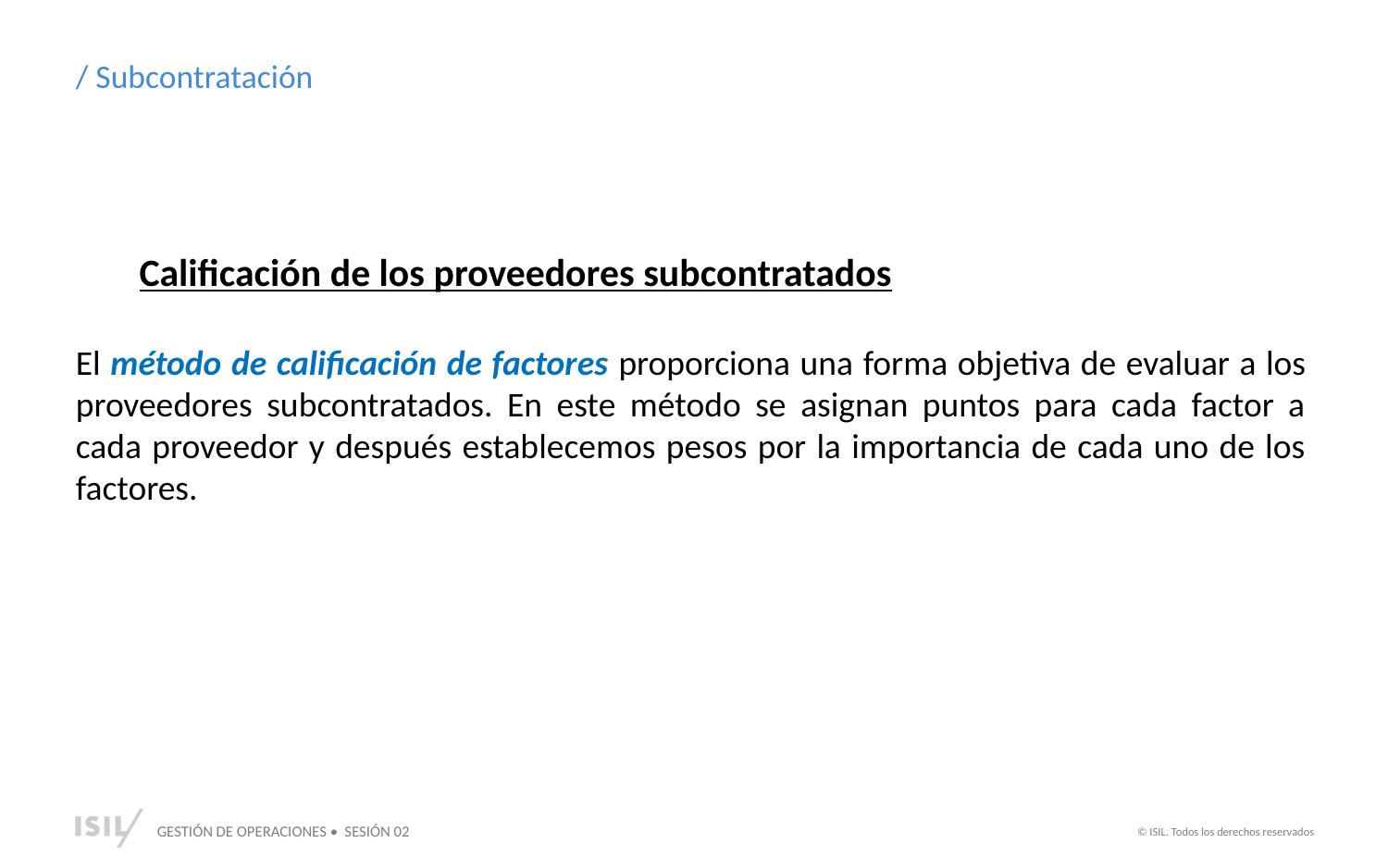

/ Subcontratación
Calificación de los proveedores subcontratados
El método de calificación de factores proporciona una forma objetiva de evaluar a los proveedores subcontratados. En este método se asignan puntos para cada factor a cada proveedor y después establecemos pesos por la importancia de cada uno de los factores.